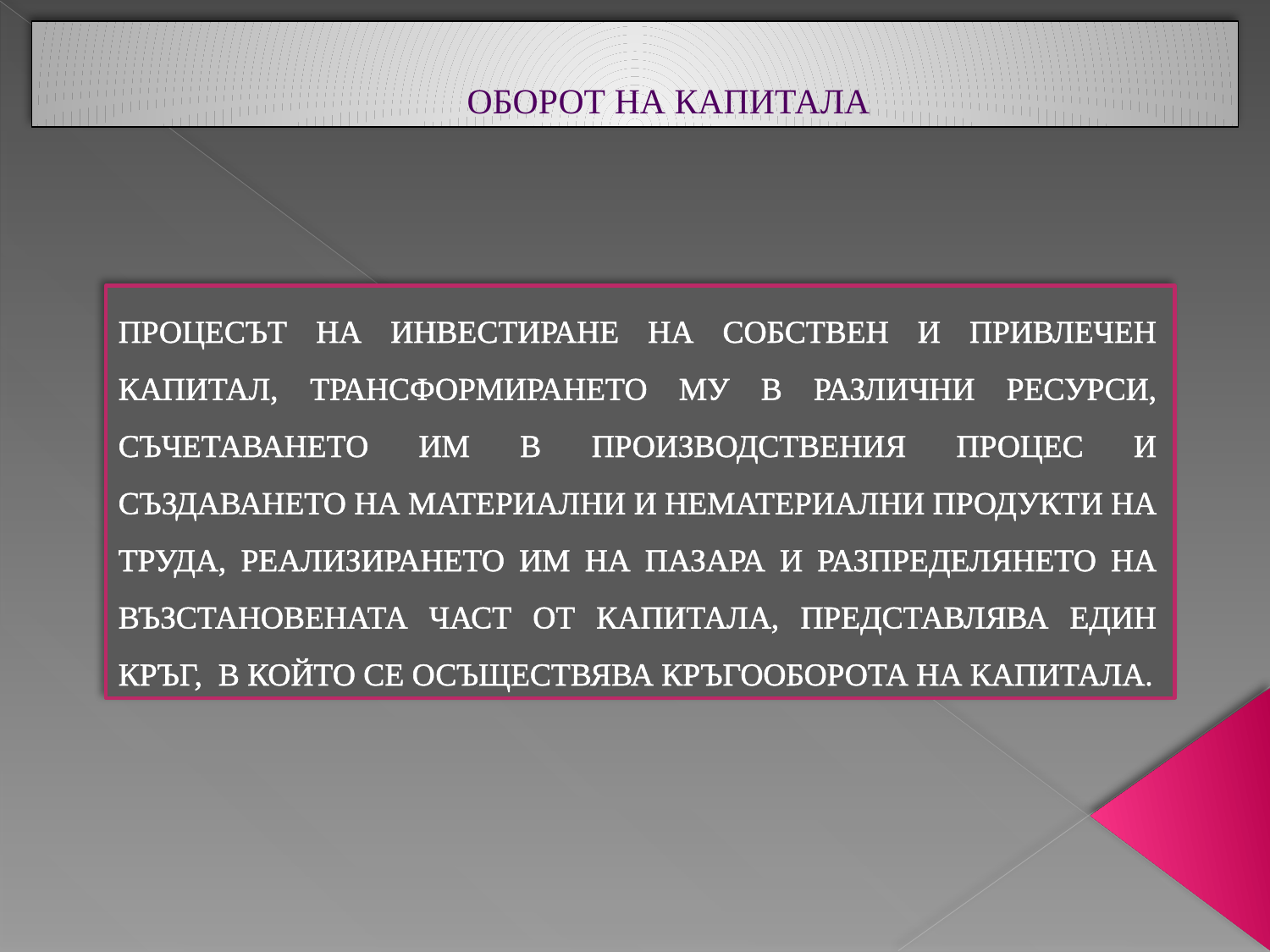

# ОБОРОТ НА КАПИТАЛА
ПРОЦЕСЪТ НА ИНВЕСТИРАНЕ НА СОБСТВЕН И ПРИВЛЕЧЕН КАПИТАЛ, ТРАНСФОРМИРАНЕТО МУ В РАЗЛИЧНИ РЕСУРСИ, СЪЧЕТАВАНЕТО ИМ В ПРОИЗВОДСТВЕНИЯ ПРОЦЕС И СЪЗДАВАНЕТО НА МАТЕРИАЛНИ И НЕМАТЕРИАЛНИ ПРОДУКТИ НА ТРУДА, РЕАЛИЗИРАНЕТО ИМ НА ПАЗАРА И РАЗПРЕДЕЛЯНЕТО НА ВЪЗСТАНОВЕНАТА ЧАСТ ОТ КАПИТАЛА, ПРЕДСТАВЛЯВА ЕДИН КРЪГ,  В КОЙТО СЕ ОСЪЩЕСТВЯВА КРЪГООБОРОТА НА КАПИТАЛА.